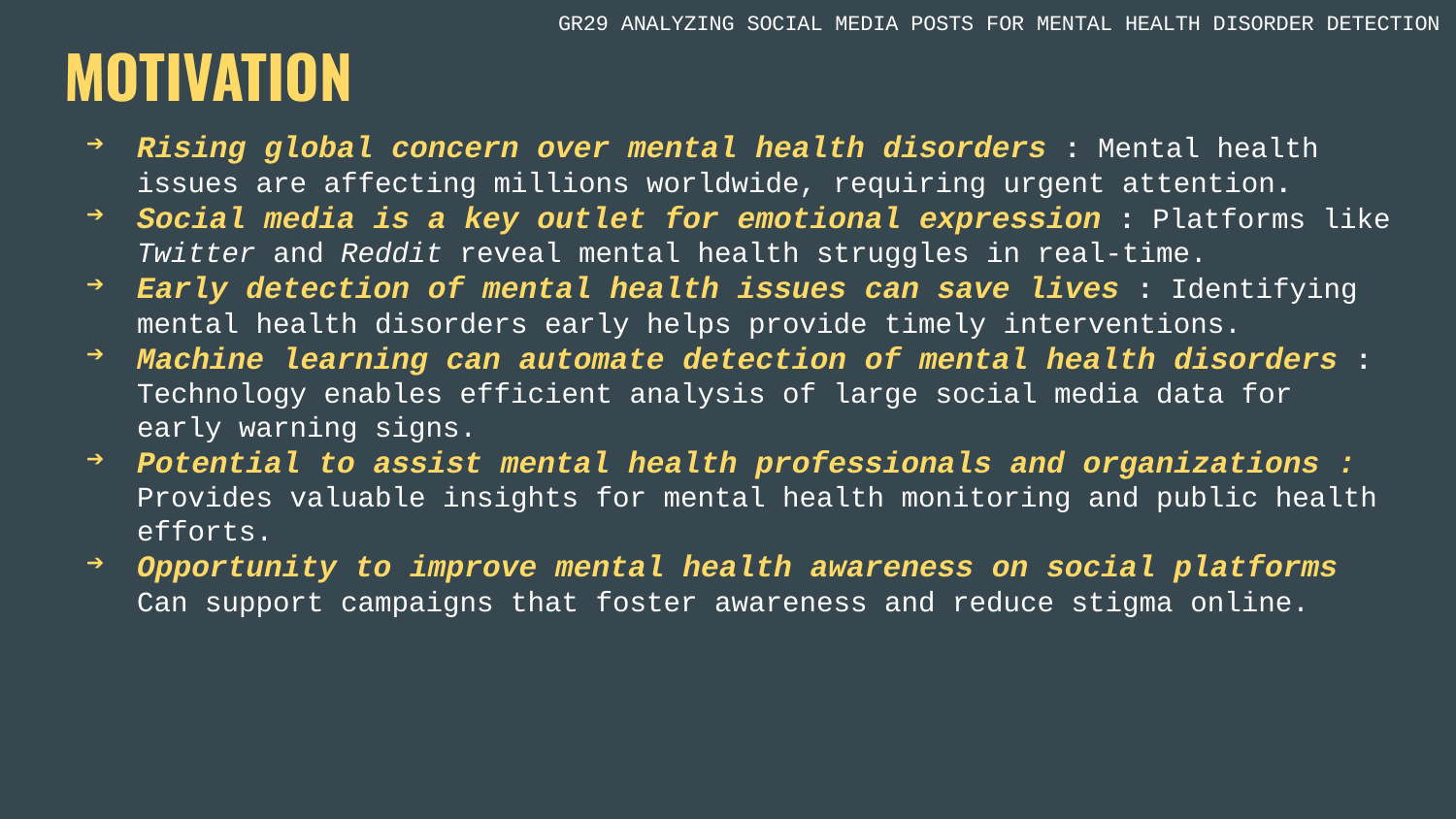

GR29 ANALYZING SOCIAL MEDIA POSTS FOR MENTAL HEALTH DISORDER DETECTION
# MOTIVATION
Rising global concern over mental health disorders : Mental health issues are affecting millions worldwide, requiring urgent attention.
Social media is a key outlet for emotional expression : Platforms like Twitter and Reddit reveal mental health struggles in real-time.
Early detection of mental health issues can save lives : Identifying mental health disorders early helps provide timely interventions.
Machine learning can automate detection of mental health disorders : Technology enables efficient analysis of large social media data for early warning signs.
Potential to assist mental health professionals and organizations : Provides valuable insights for mental health monitoring and public health efforts.
Opportunity to improve mental health awareness on social platforms Can support campaigns that foster awareness and reduce stigma online.